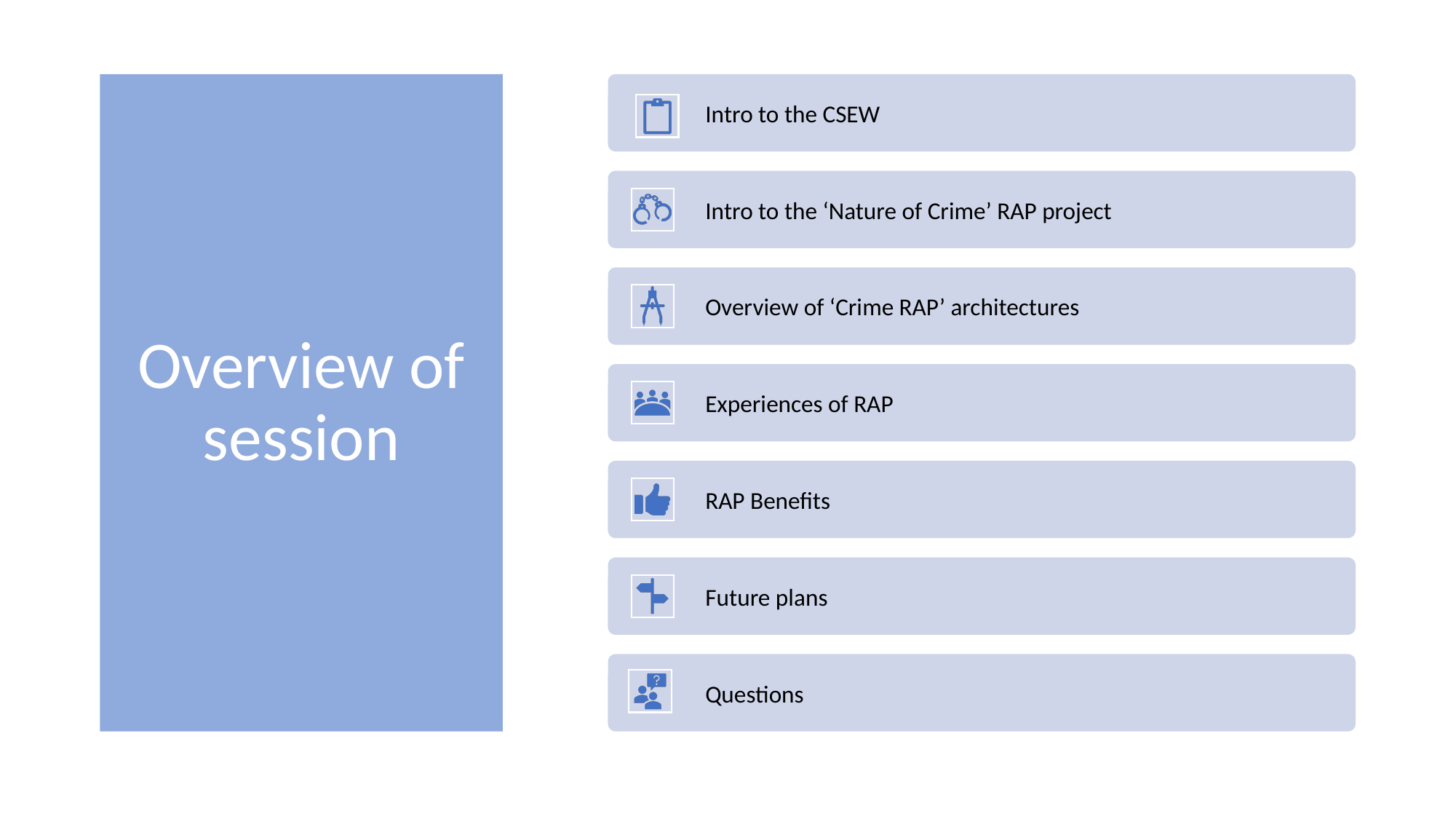

# Overview of session
Intro to the CSEW
Intro to the ‘Nature of Crime’ RAP project
Overview of ‘Crime RAP’ architectures
Experiences of RAP
RAP Benefits
Future plans
Questions